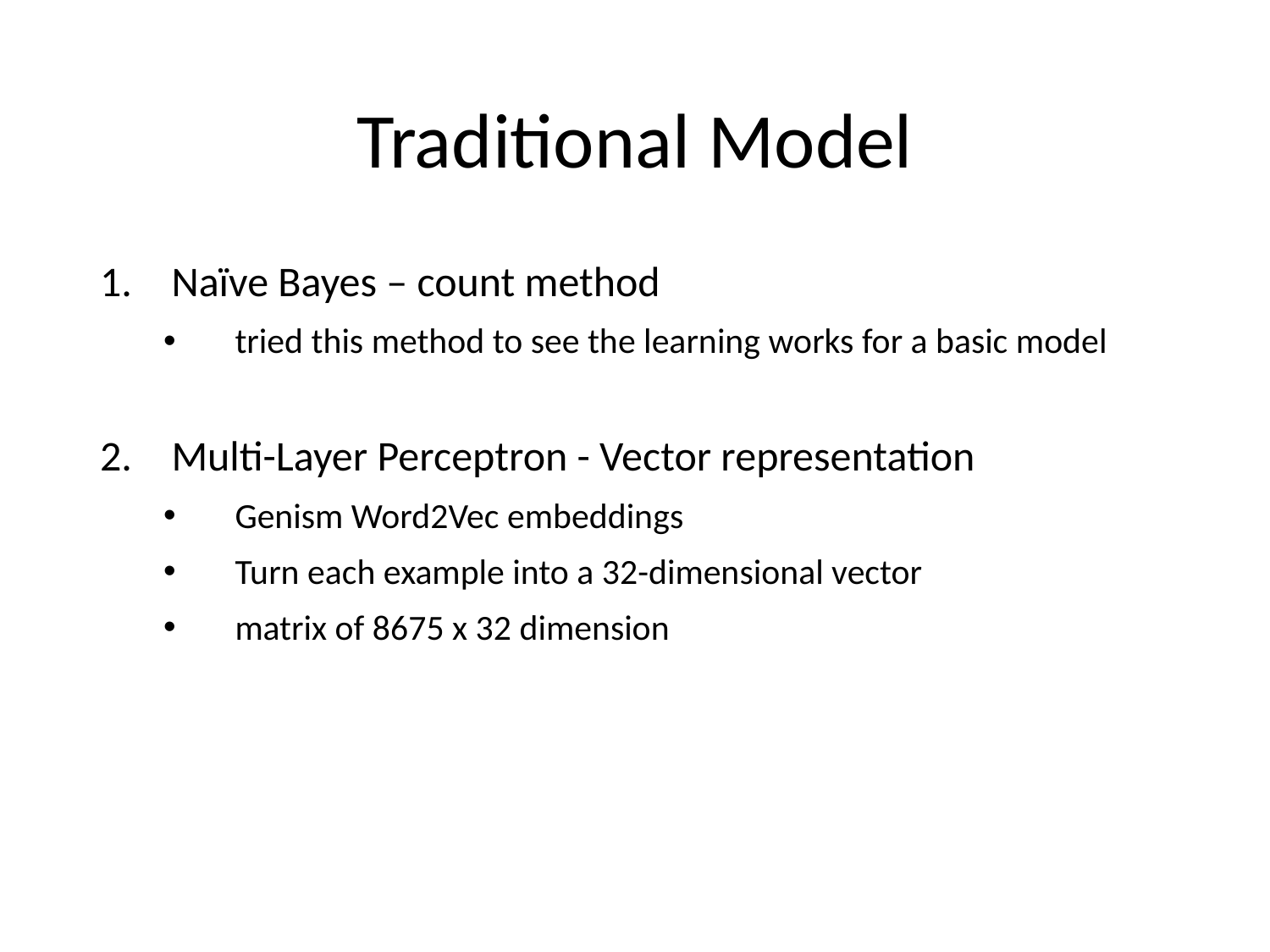

# Traditional Model
Naïve Bayes – count method
tried this method to see the learning works for a basic model

Multi-Layer Perceptron - Vector representation
Genism Word2Vec embeddings
Turn each example into a 32-dimensional vector
matrix of 8675 x 32 dimension